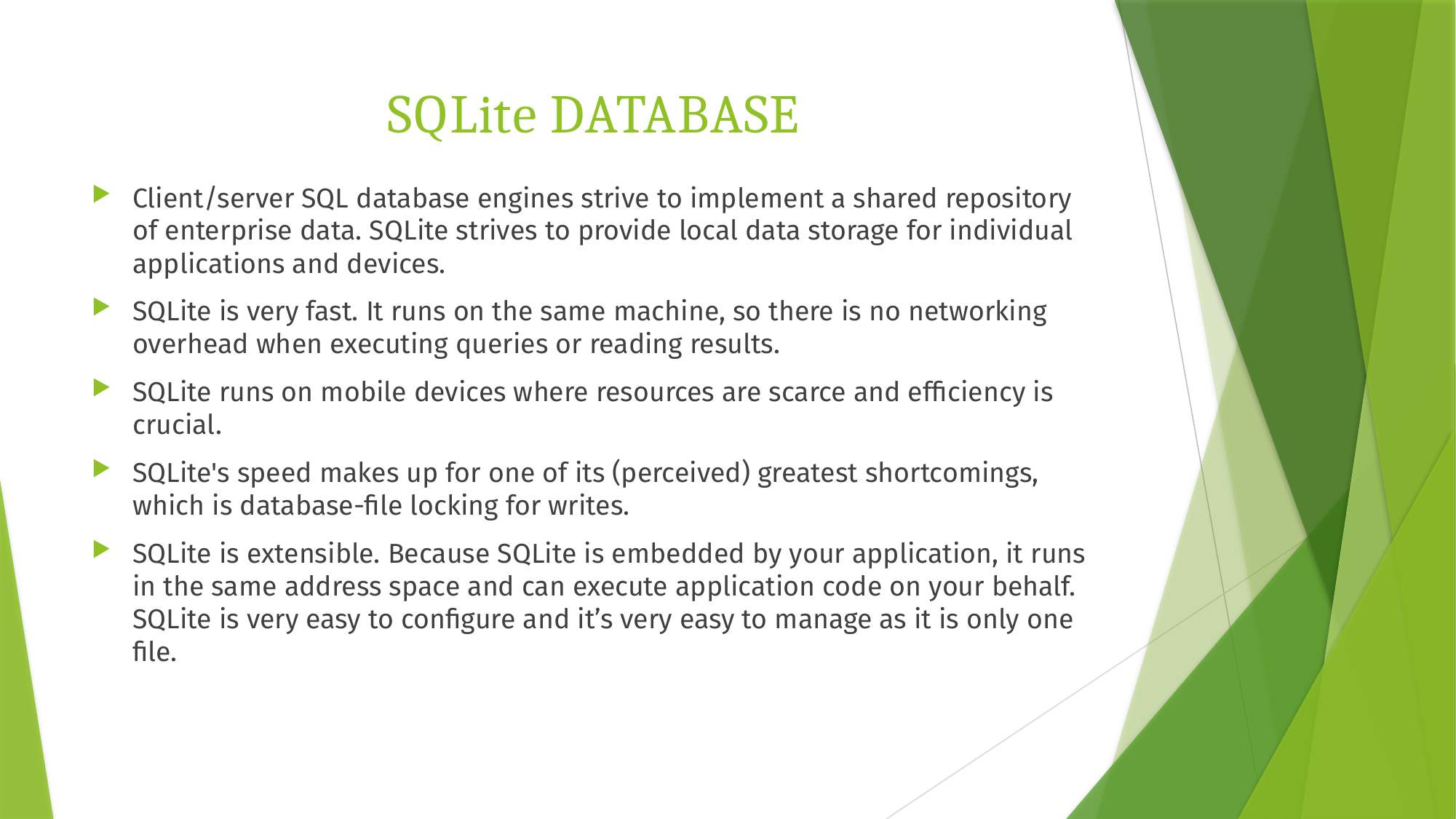

# SQLite DATABASE
Client/server SQL database engines strive to implement a shared repository of enterprise data. SQLite strives to provide local data storage for individual applications and devices.
SQLite is very fast. It runs on the same machine, so there is no networking overhead when executing queries or reading results.
SQLite runs on mobile devices where resources are scarce and efficiency is crucial.
SQLite's speed makes up for one of its (perceived) greatest shortcomings, which is database-file locking for writes.
SQLite is extensible. Because SQLite is embedded by your application, it runs in the same address space and can execute application code on your behalf. SQLite is very easy to configure and it’s very easy to manage as it is only one file.